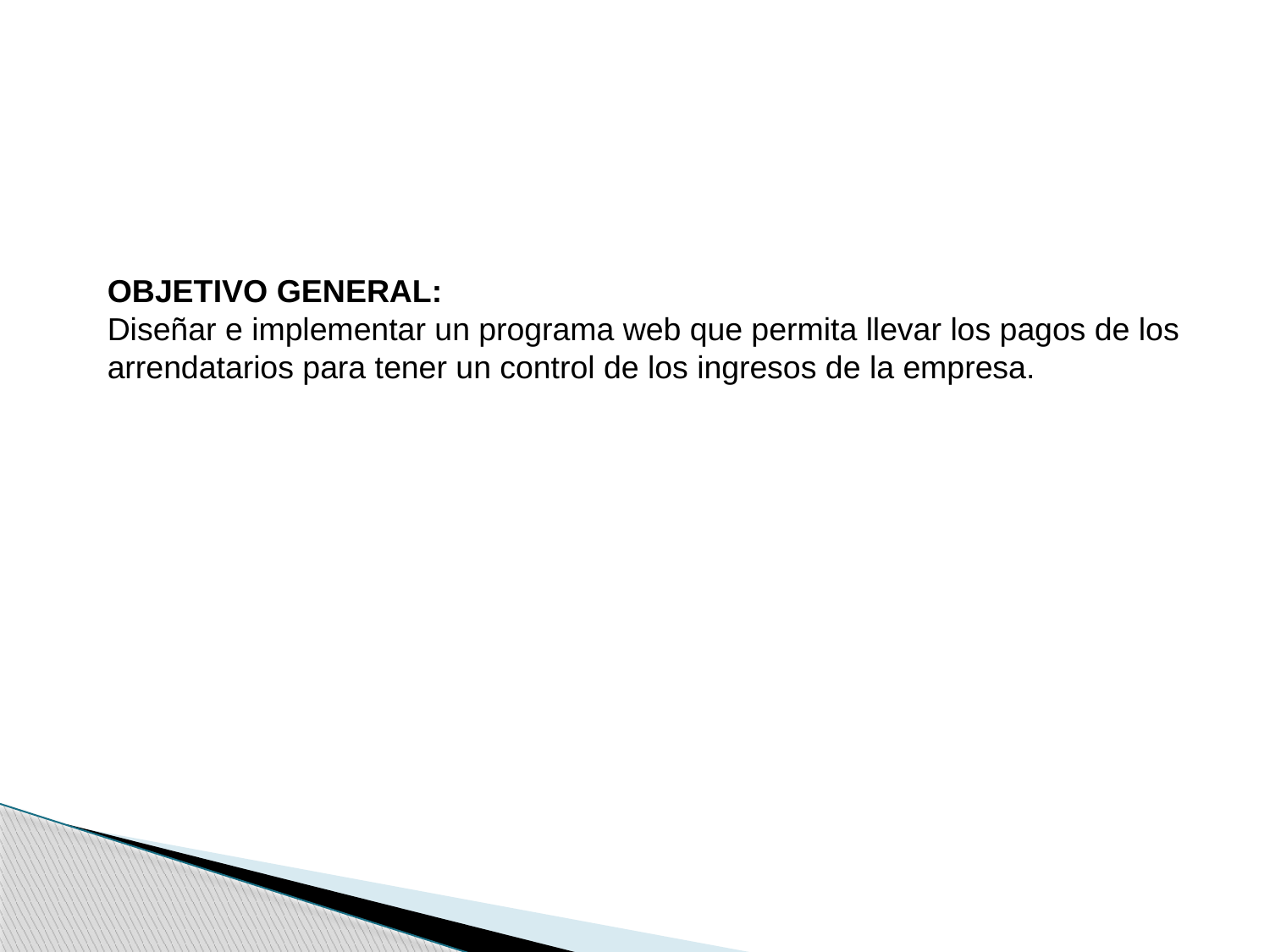

OBJETIVO GENERAL:
Diseñar e implementar un programa web que permita llevar los pagos de los arrendatarios para tener un control de los ingresos de la empresa.